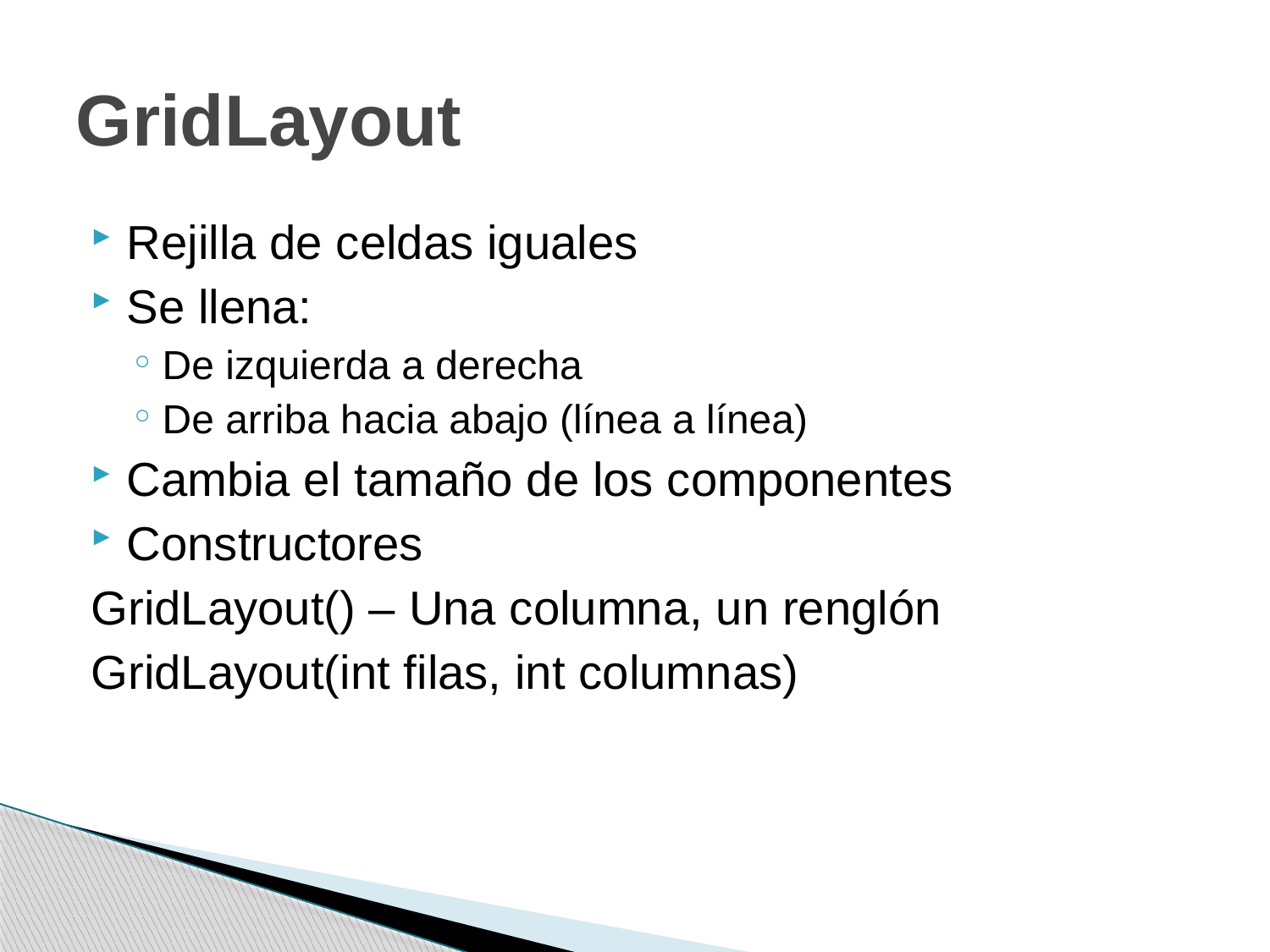

# GridLayout
Rejilla de celdas iguales
Se llena:
De izquierda a derecha
De arriba hacia abajo (línea a línea)
Cambia el tamaño de los componentes
Constructores
GridLayout() – Una columna, un renglón
GridLayout(int filas, int columnas)